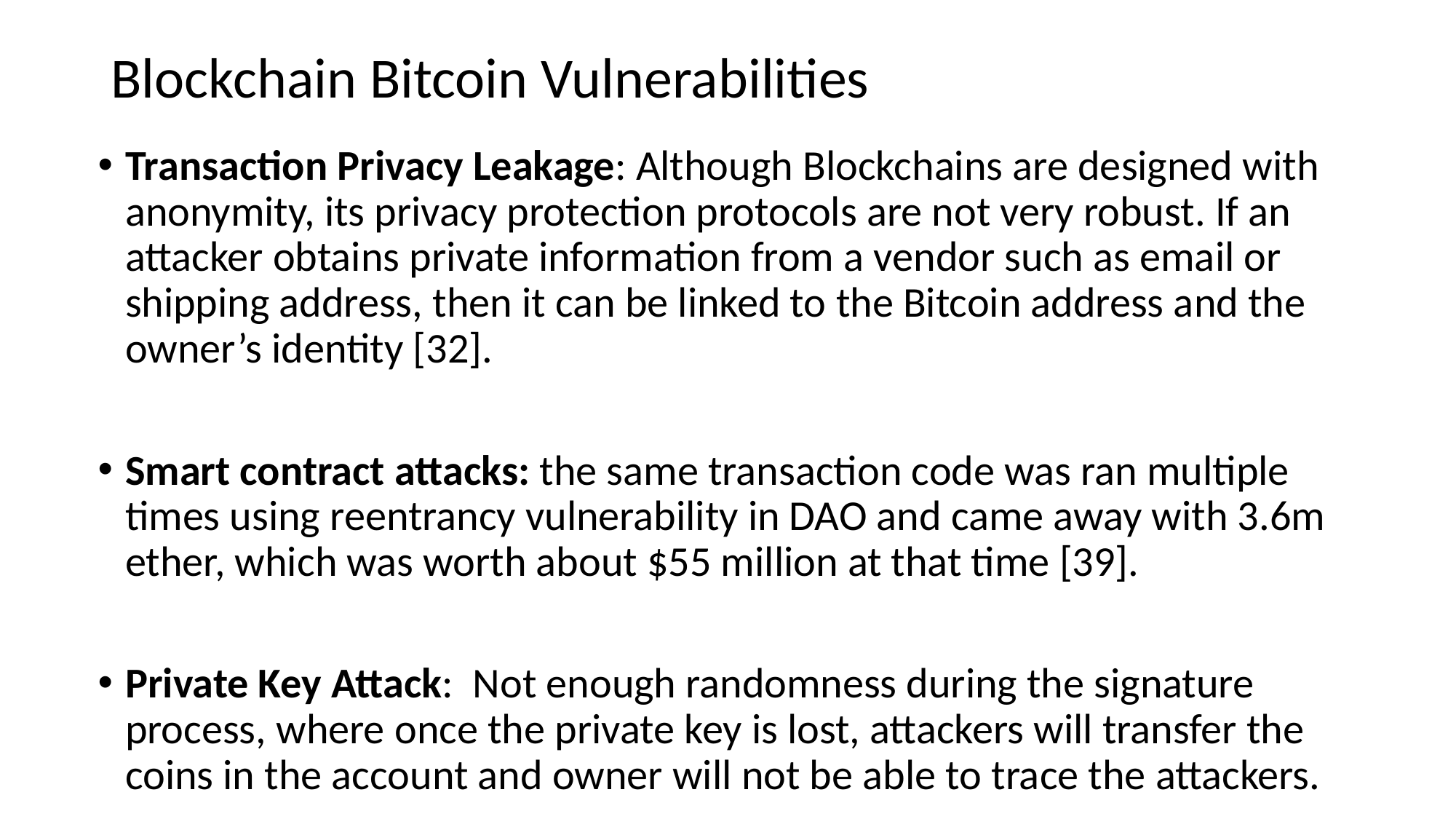

# Blockchain Bitcoin Vulnerabilities
Transaction Privacy Leakage: Although Blockchains are designed with anonymity, its privacy protection protocols are not very robust. If an attacker obtains private information from a vendor such as email or shipping address, then it can be linked to the Bitcoin address and the owner’s identity [32].

Smart contract attacks: the same transaction code was ran multiple times using reentrancy vulnerability in DAO and came away with 3.6m ether, which was worth about $55 million at that time [39].

Private Key Attack:  Not enough randomness during the signature process, where once the private key is lost, attackers will transfer the coins in the account and owner will not be able to trace the attackers.